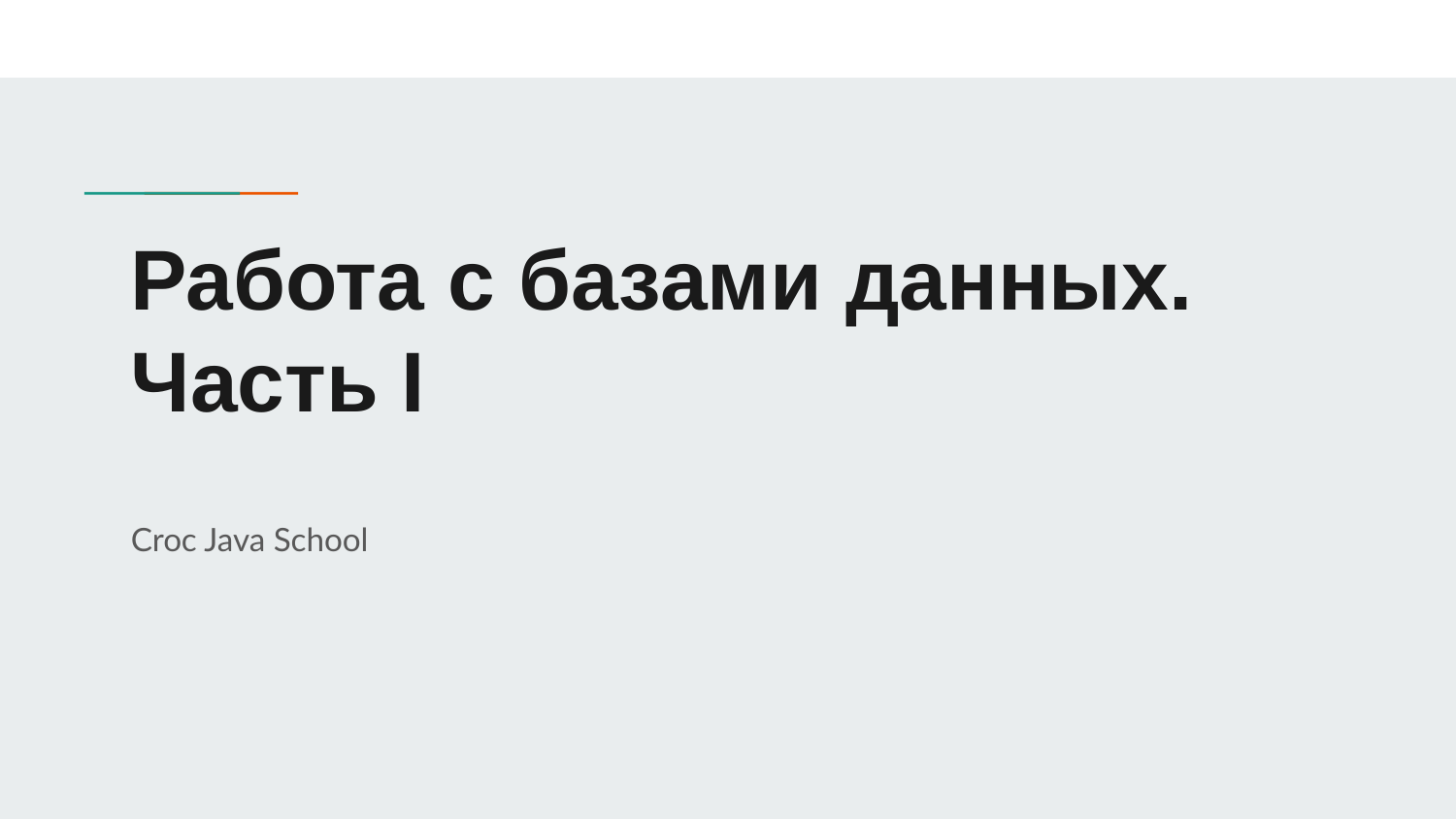

# Работа с базами данных. Часть I
Croc Java School